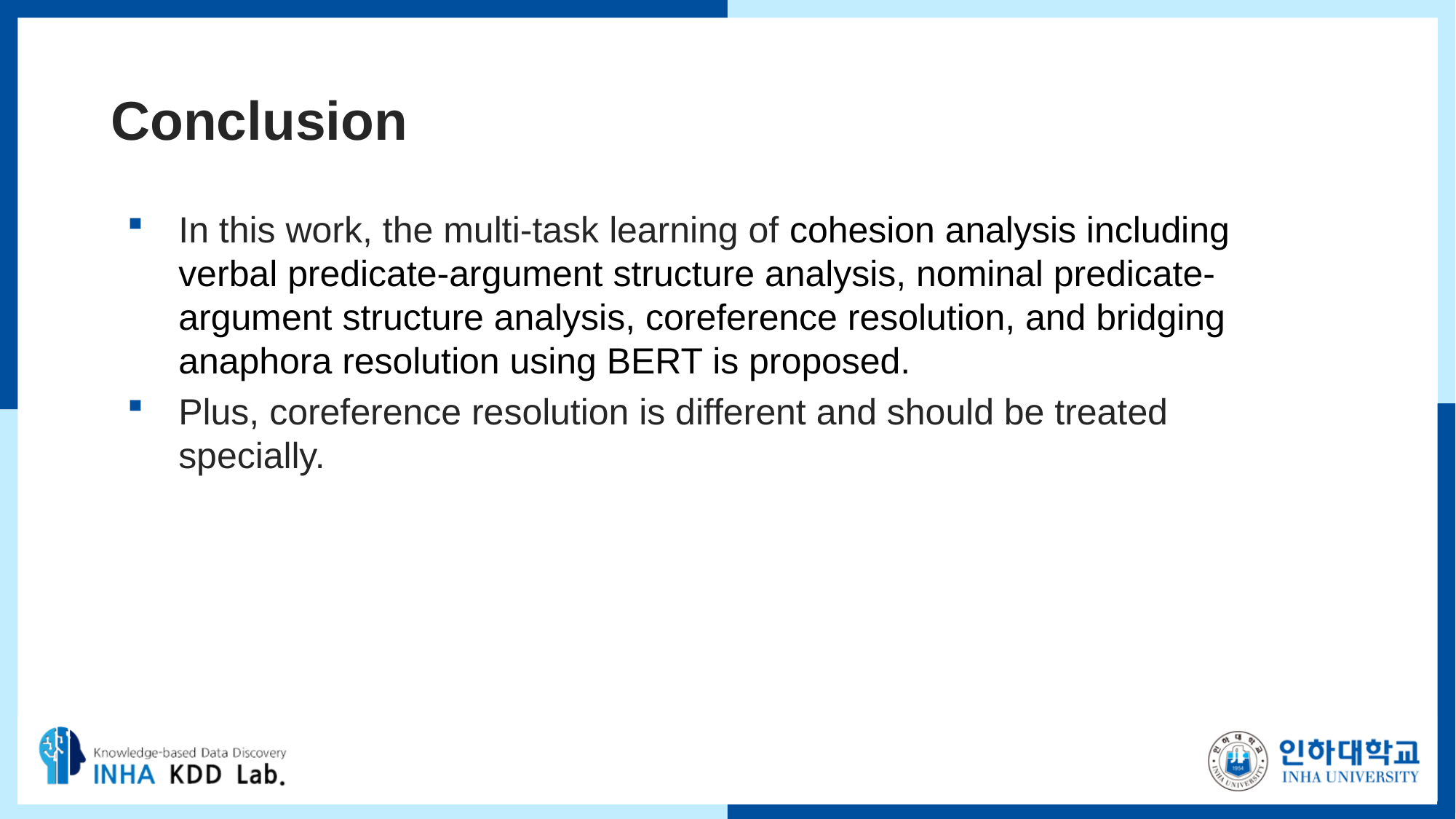

# Conclusion

In this work, the multi-task learning of cohesion analysis including verbal predicate-argument structure analysis, nominal predicate-argument structure analysis, coreference resolution, and bridging anaphora resolution using BERT is proposed.
Plus, coreference resolution is different and should be treated specially.

16